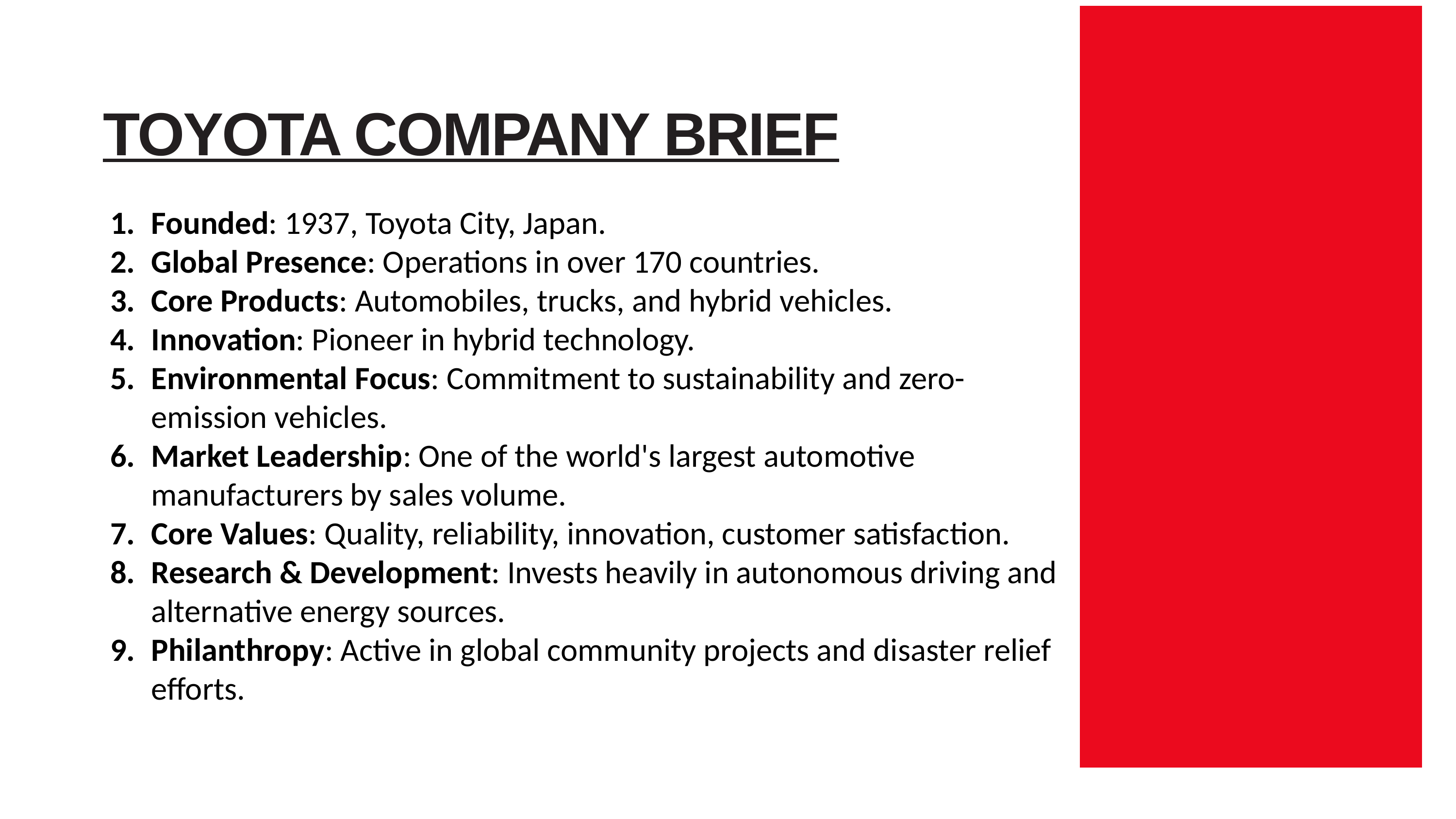

TOYOTA COMPANY BRIEF
Founded: 1937, Toyota City, Japan.
Global Presence: Operations in over 170 countries.
Core Products: Automobiles, trucks, and hybrid vehicles.
Innovation: Pioneer in hybrid technology.
Environmental Focus: Commitment to sustainability and zero-emission vehicles.
Market Leadership: One of the world's largest automotive manufacturers by sales volume.
Core Values: Quality, reliability, innovation, customer satisfaction.
Research & Development: Invests heavily in autonomous driving and alternative energy sources.
Philanthropy: Active in global community projects and disaster relief efforts.